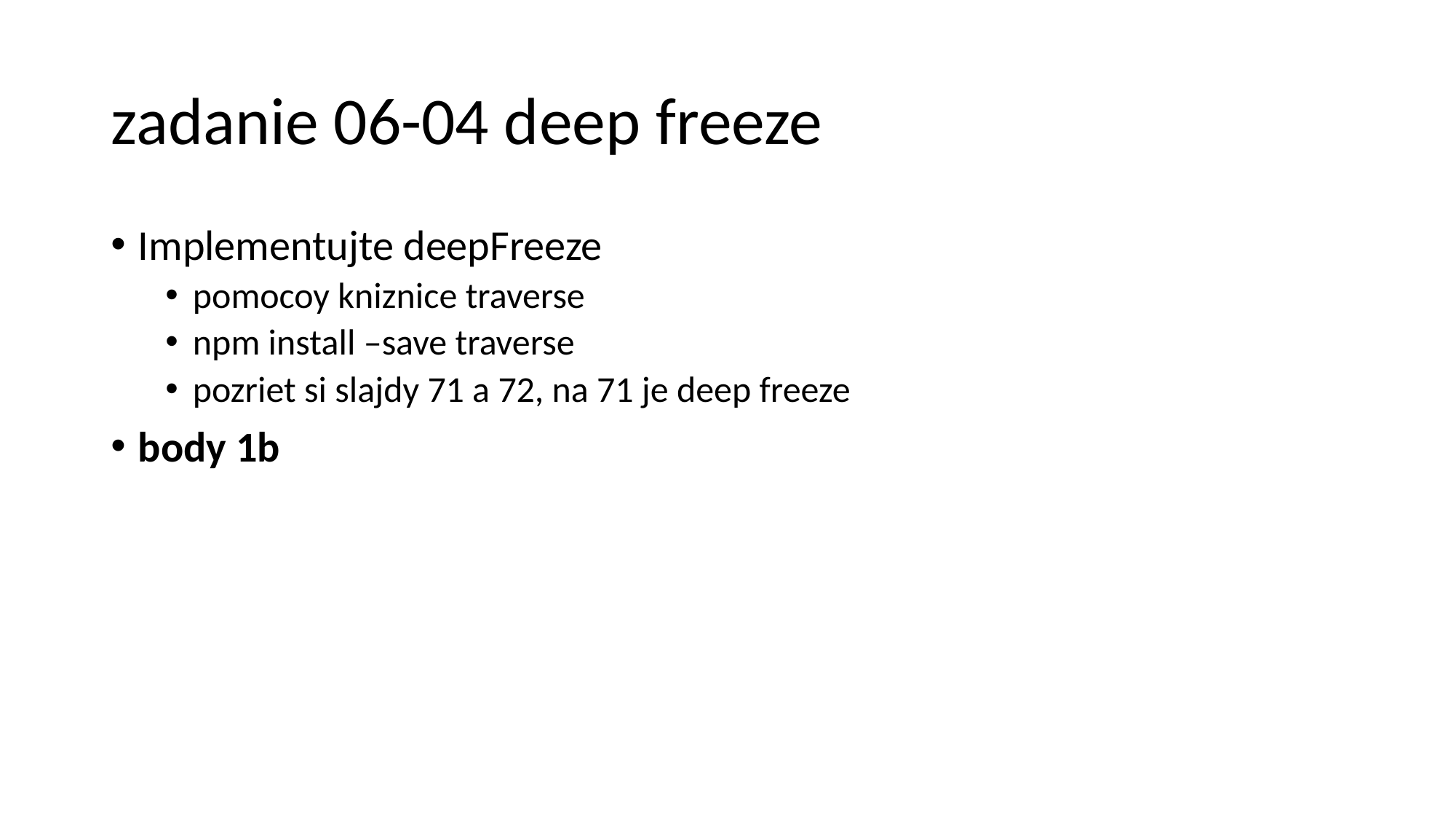

# zadanie 06-04 deep freeze
Implementujte deepFreeze
pomocoy kniznice traverse
npm install –save traverse
pozriet si slajdy 71 a 72, na 71 je deep freeze
body 1b